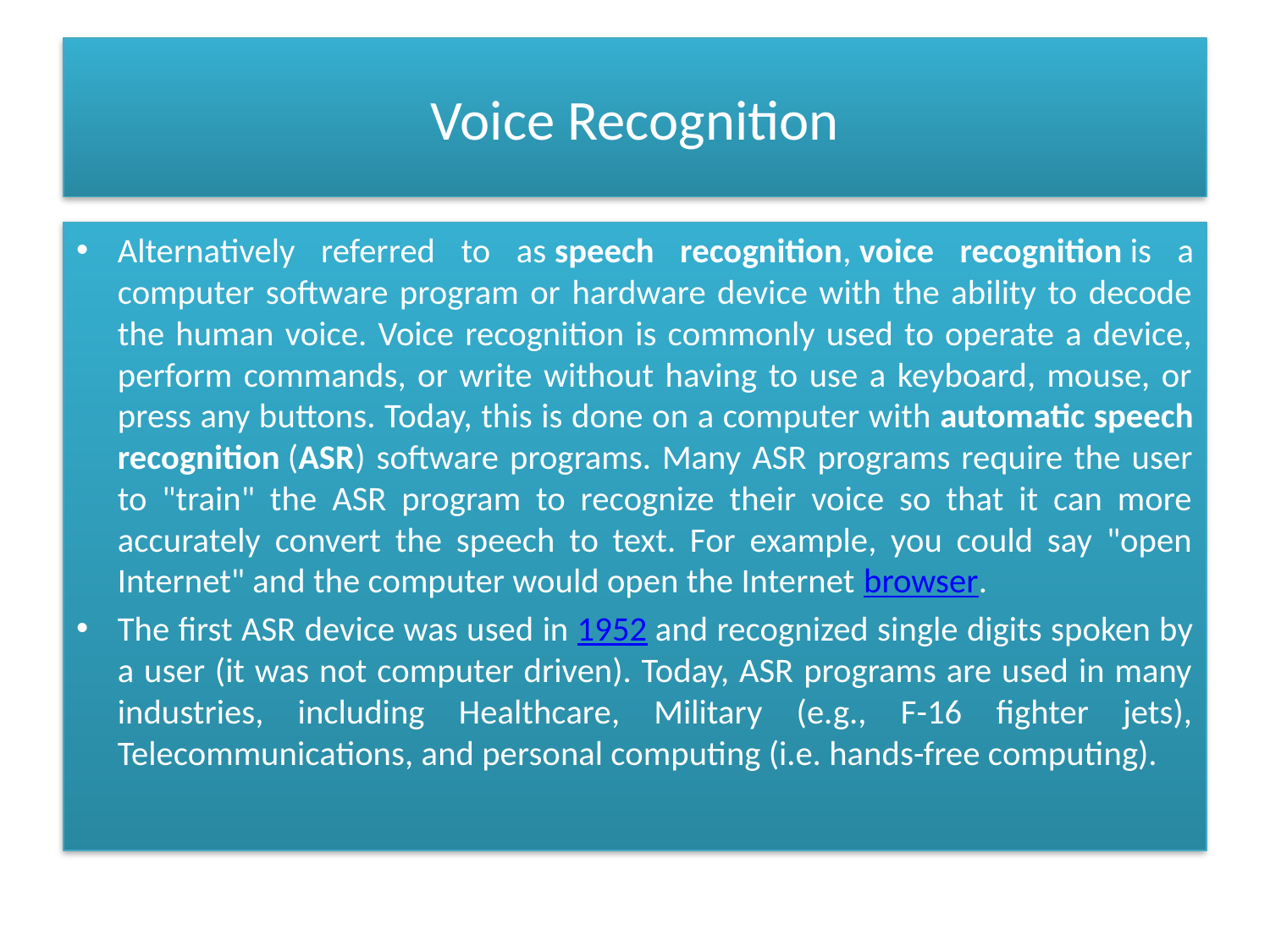

# Voice Recognition
Alternatively referred to as speech recognition, voice recognition is a computer software program or hardware device with the ability to decode the human voice. Voice recognition is commonly used to operate a device, perform commands, or write without having to use a keyboard, mouse, or press any buttons. Today, this is done on a computer with automatic speech recognition (ASR) software programs. Many ASR programs require the user to "train" the ASR program to recognize their voice so that it can more accurately convert the speech to text. For example, you could say "open Internet" and the computer would open the Internet browser.
The first ASR device was used in 1952 and recognized single digits spoken by a user (it was not computer driven). Today, ASR programs are used in many industries, including Healthcare, Military (e.g., F-16 fighter jets), Telecommunications, and personal computing (i.e. hands-free computing).